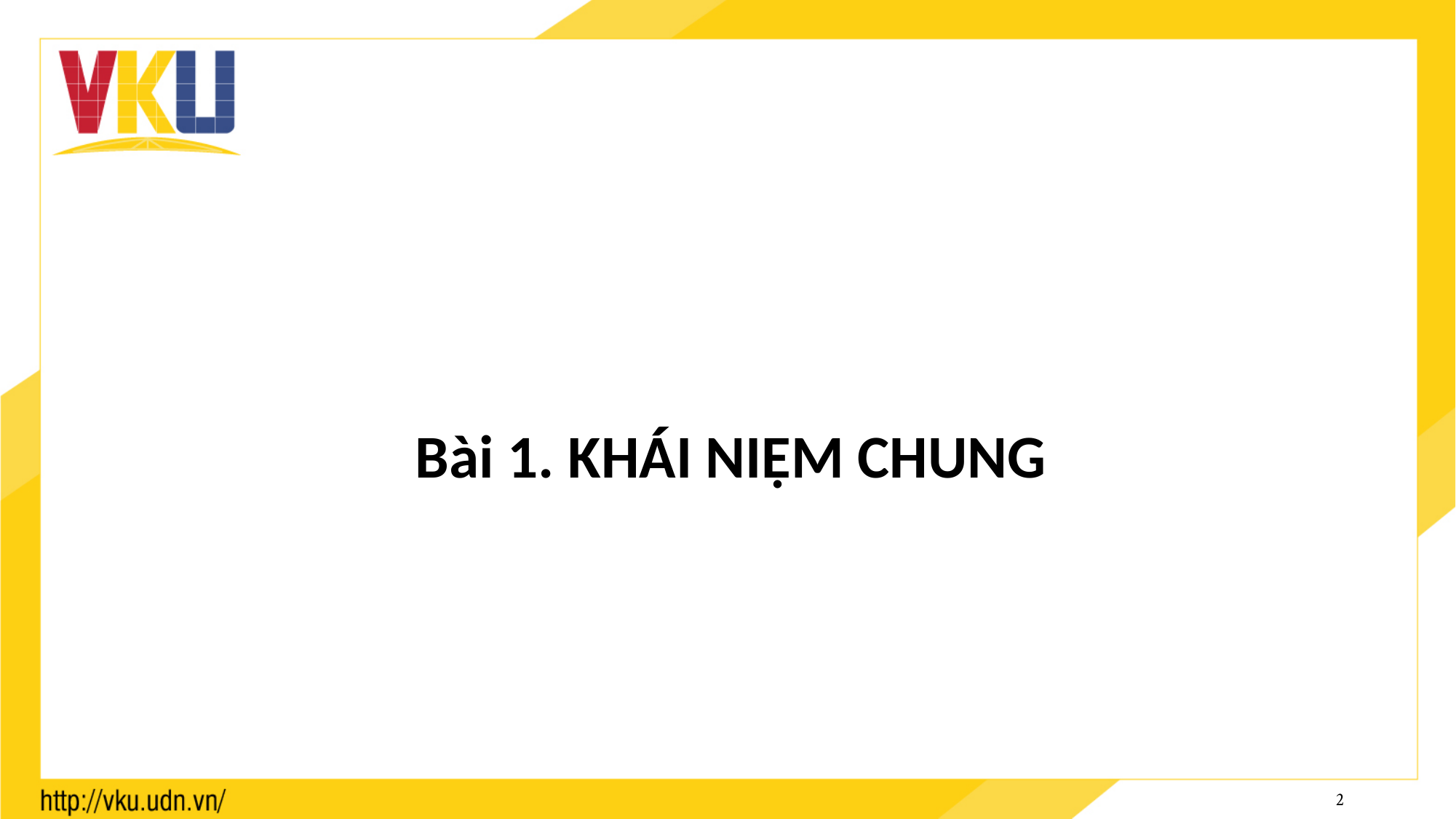

#

Bài 1. KHÁI NIỆM CHUNG
2